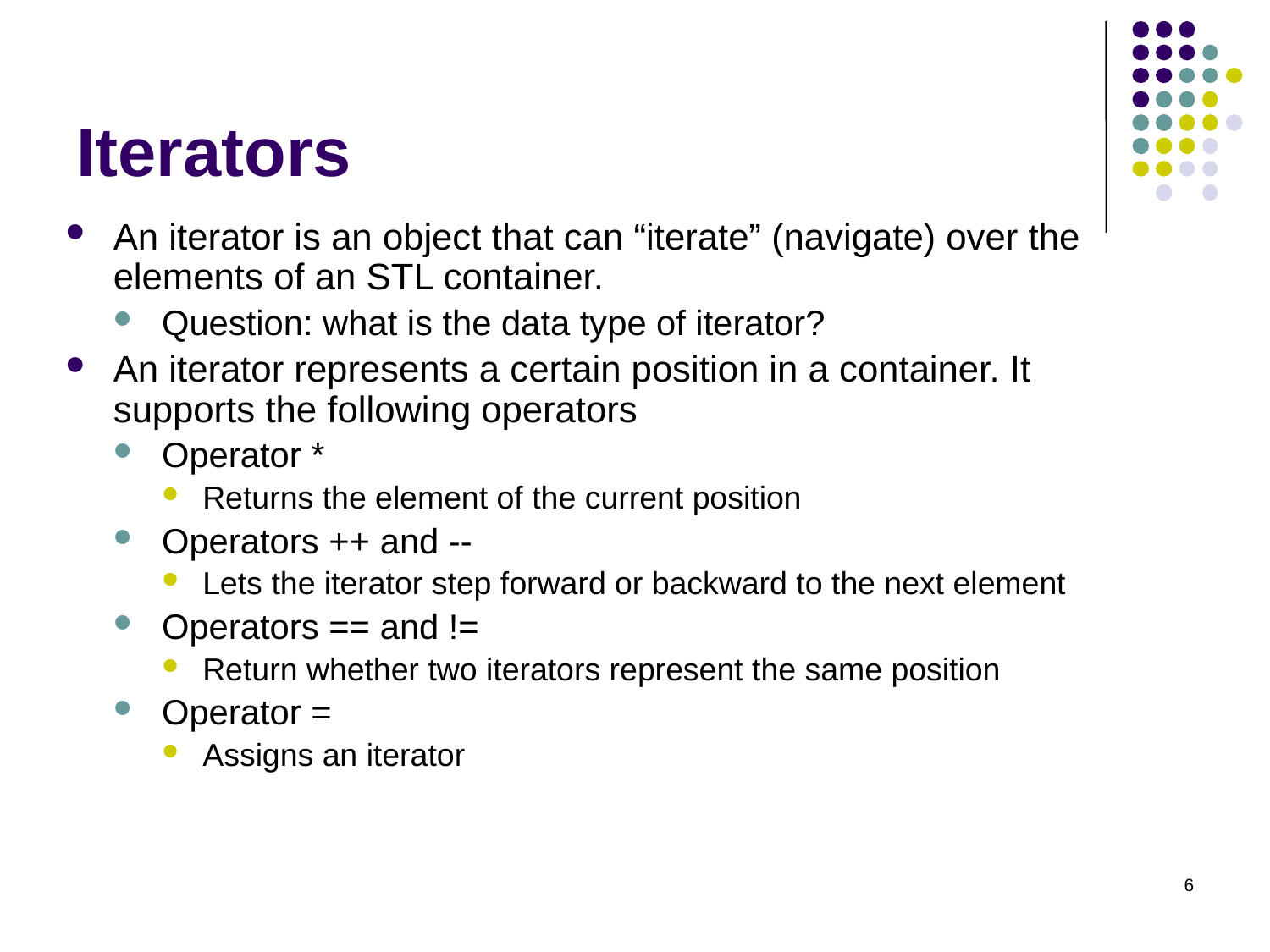

# Iterators
An iterator is an object that can “iterate” (navigate) over the elements of an STL container.
Question: what is the data type of iterator?
An iterator represents a certain position in a container. It supports the following operators
Operator *
Returns the element of the current position
Operators ++ and --
Lets the iterator step forward or backward to the next element
Operators == and !=
Return whether two iterators represent the same position
Operator =
Assigns an iterator
6